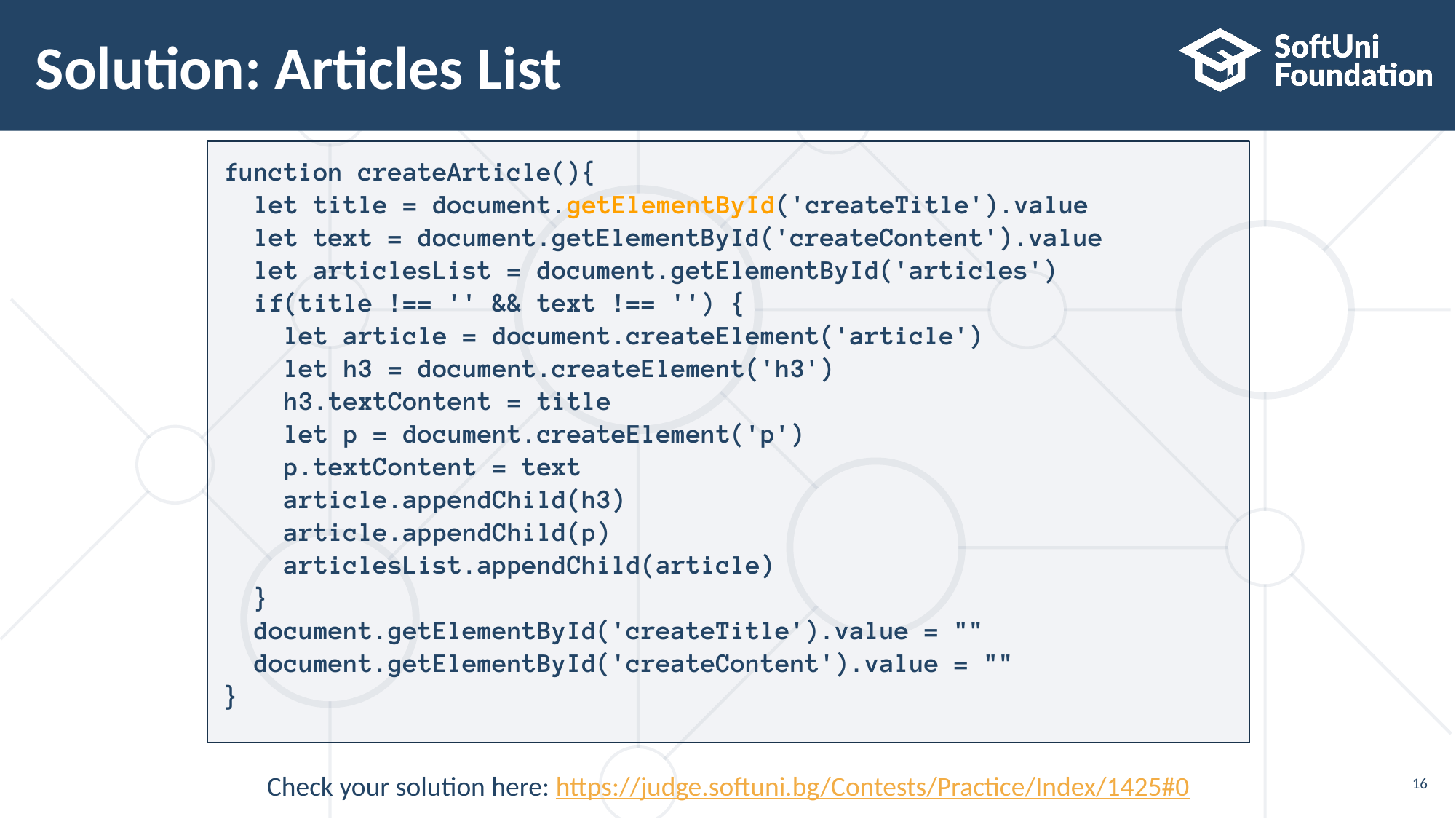

# Solution: Articles List
function createArticle(){
  let title = document.getElementById('createTitle').value
  let text = document.getElementById('createContent').value
  let articlesList = document.getElementById('articles')
  if(title !== '' && text !== '') {
    let article = document.createElement('article')
    let h3 = document.createElement('h3')
    h3.textContent = title
    let p = document.createElement('p')
    p.textContent = text
    article.appendChild(h3)
    article.appendChild(p)
    articlesList.appendChild(article)
  }
  document.getElementById('createTitle').value = ""
  document.getElementById('createContent').value = ""
}
Check your solution here: https://judge.softuni.bg/Contests/Practice/Index/1425#0
16